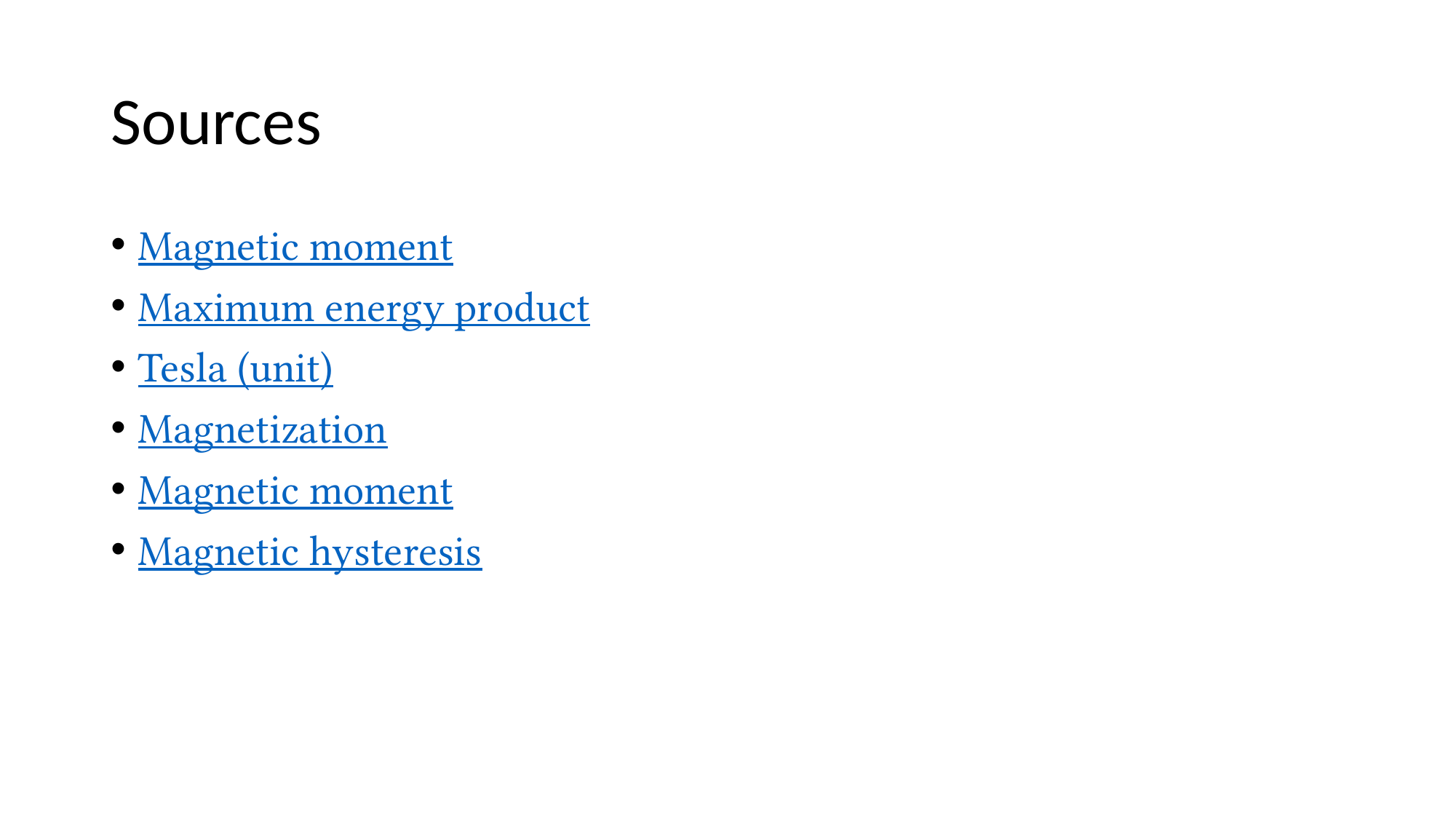

# Sources
Magnetic moment
Maximum energy product
Tesla (unit)
Magnetization
Magnetic moment
Magnetic hysteresis